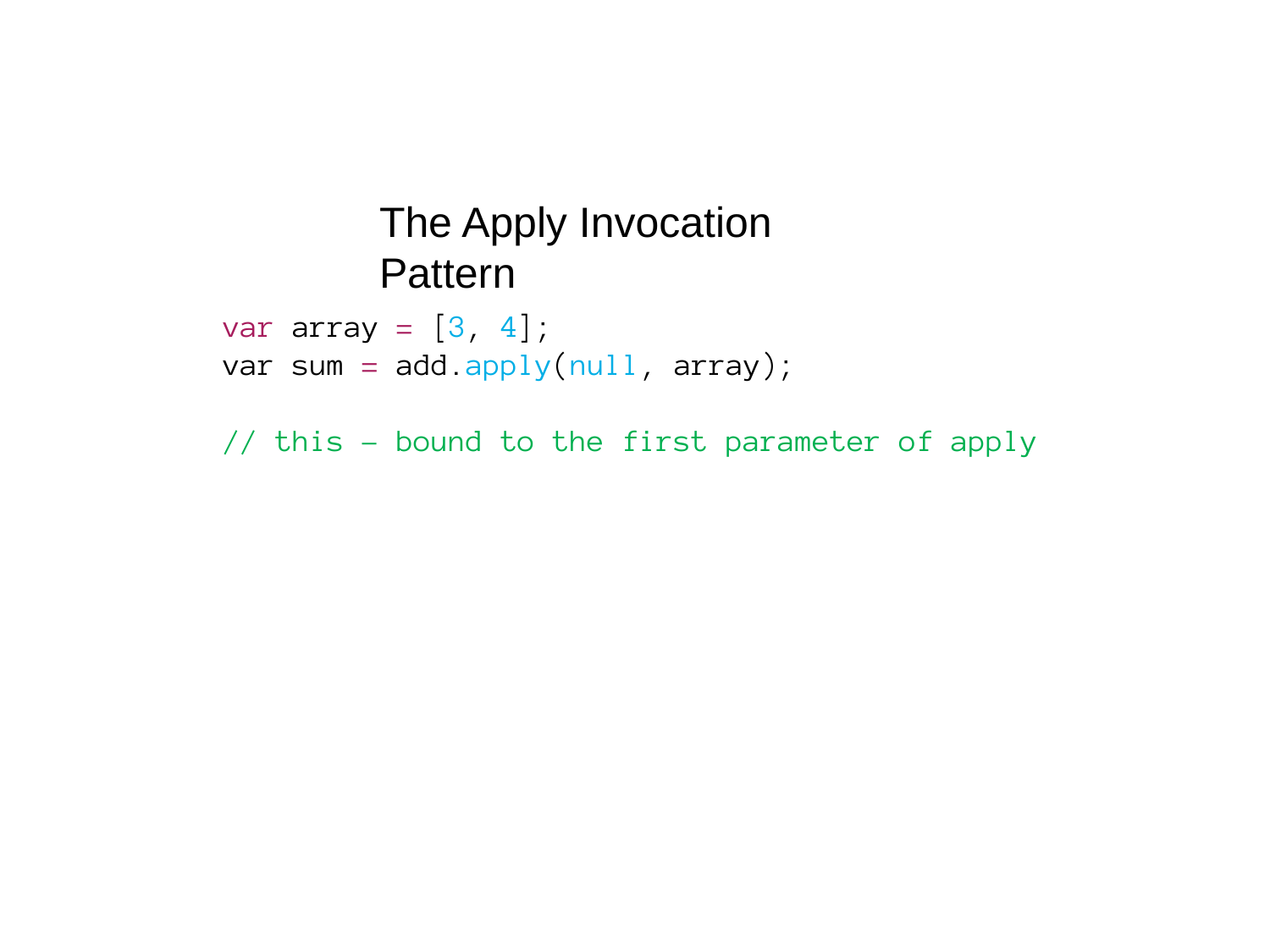

The Apply Invocation Pattern
var array = [3, 4];
var sum = add.apply(null, array);

// this – bound to the first parameter of apply